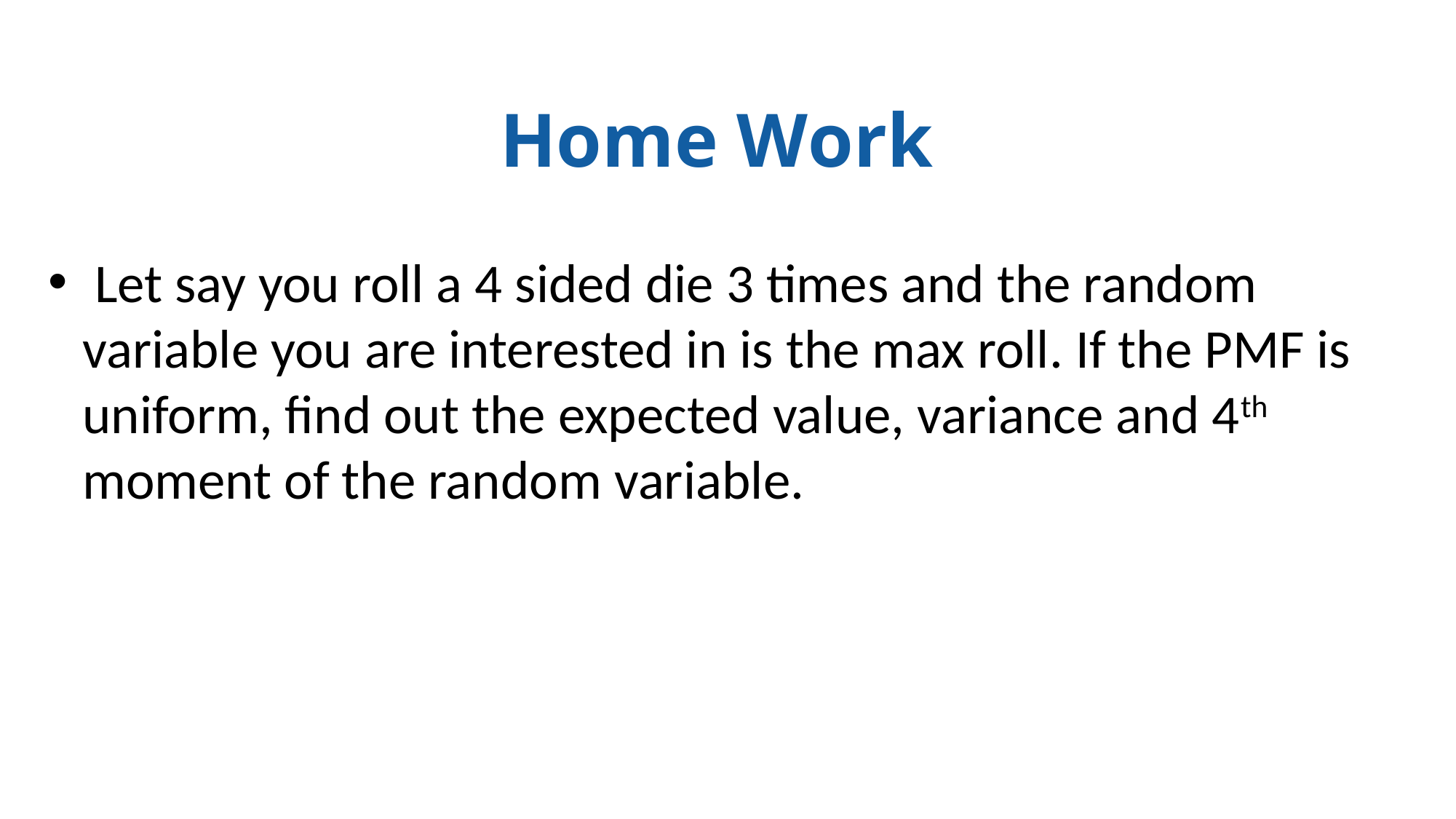

Home Work
 Let say you roll a 4 sided die 3 times and the random variable you are interested in is the max roll. If the PMF is uniform, find out the expected value, variance and 4th moment of the random variable.